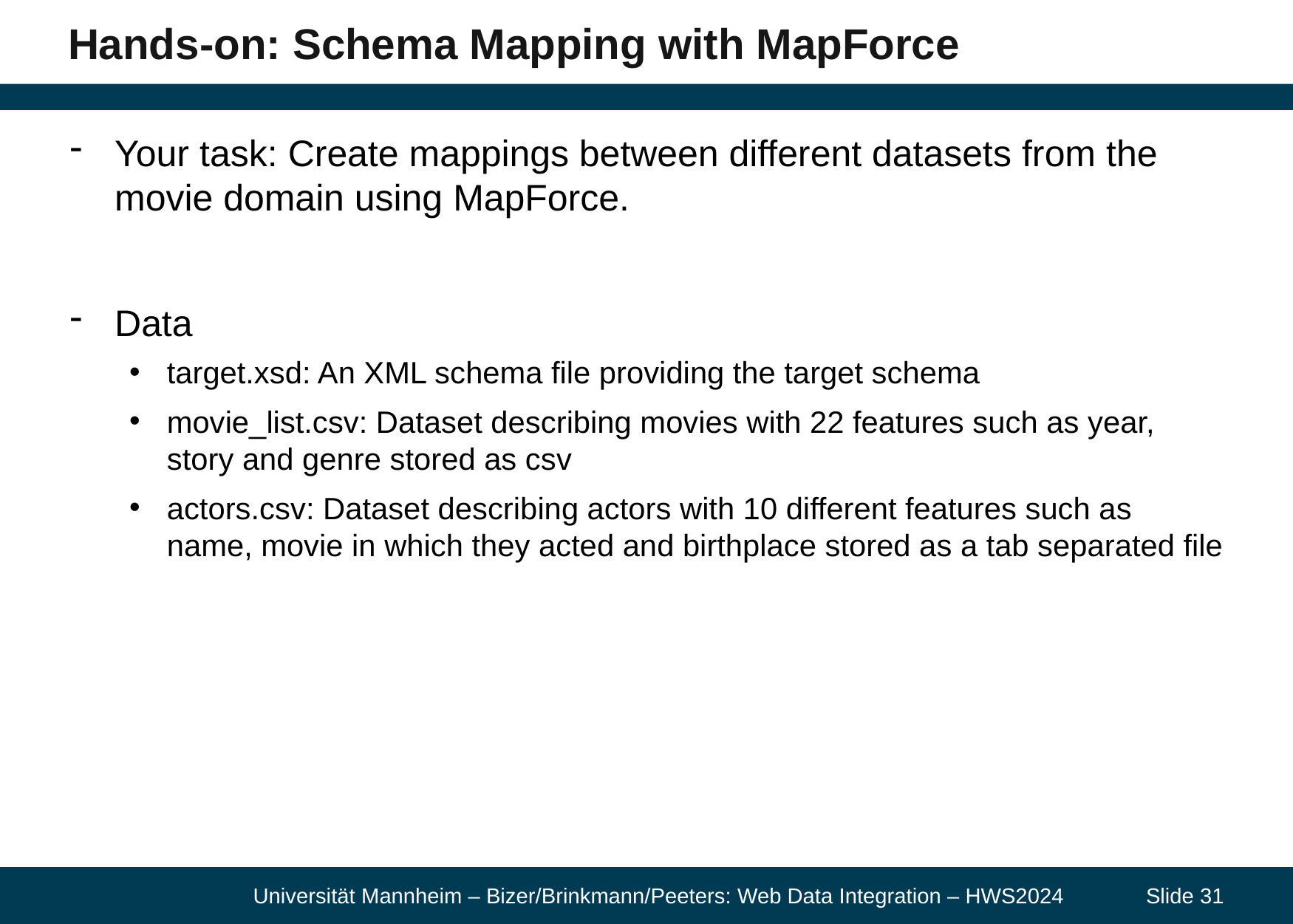

# Hands-on: Schema Mapping with MapForce
Your task: Create mappings between different datasets from the movie domain using MapForce.

Data
target.xsd: An XML schema file providing the target schema
movie_list.csv: Dataset describing movies with 22 features such as year, story and genre stored as csv
actors.csv: Dataset describing actors with 10 different features such as name, movie in which they acted and birthplace stored as a tab separated file